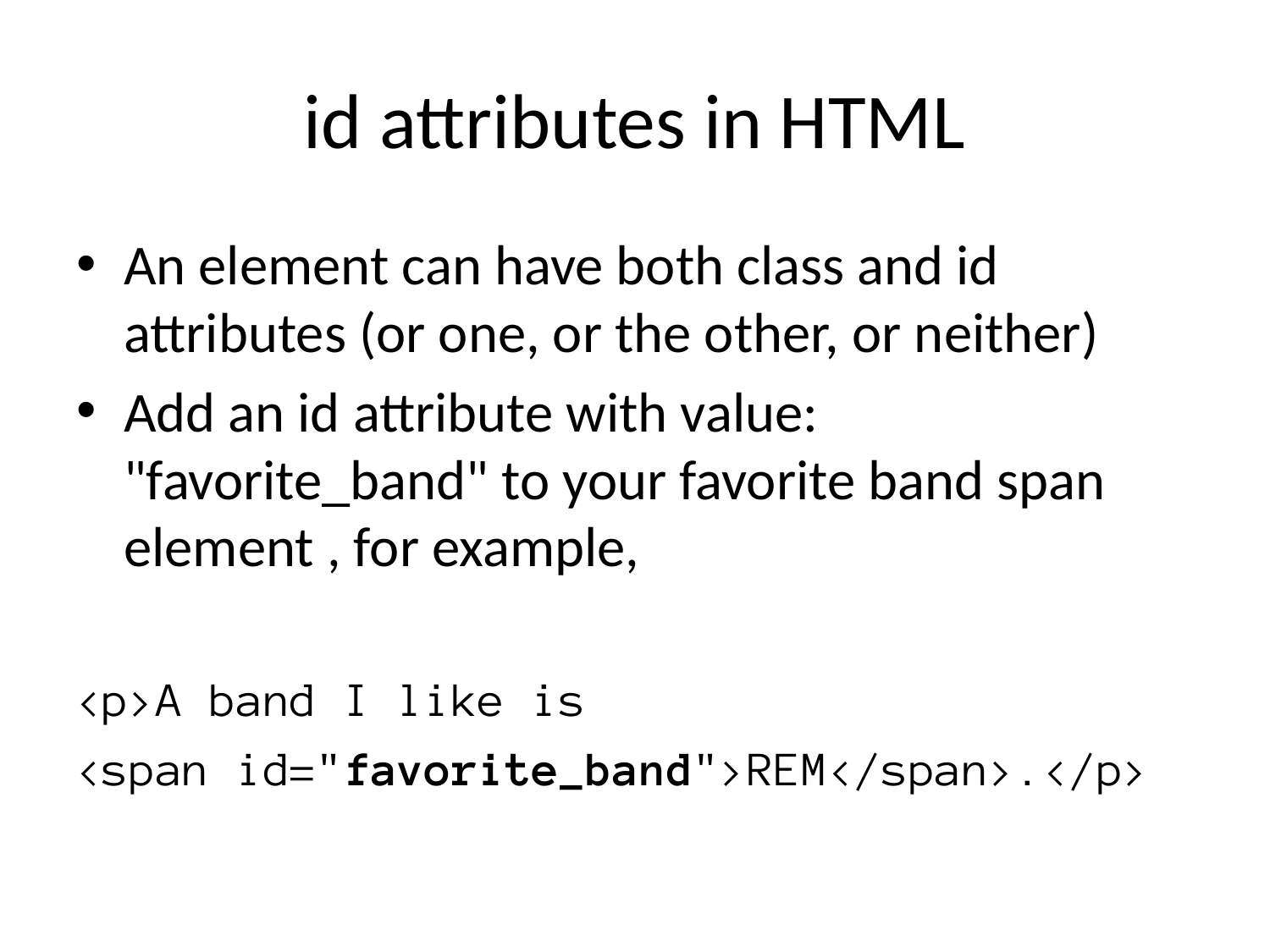

# id attributes in HTML
An element can have both class and id attributes (or one, or the other, or neither)
Add an id attribute with value: "favorite_band" to your favorite band span element , for example,

<p>A band I like is
<span id="favorite_band">REM</span>.</p>